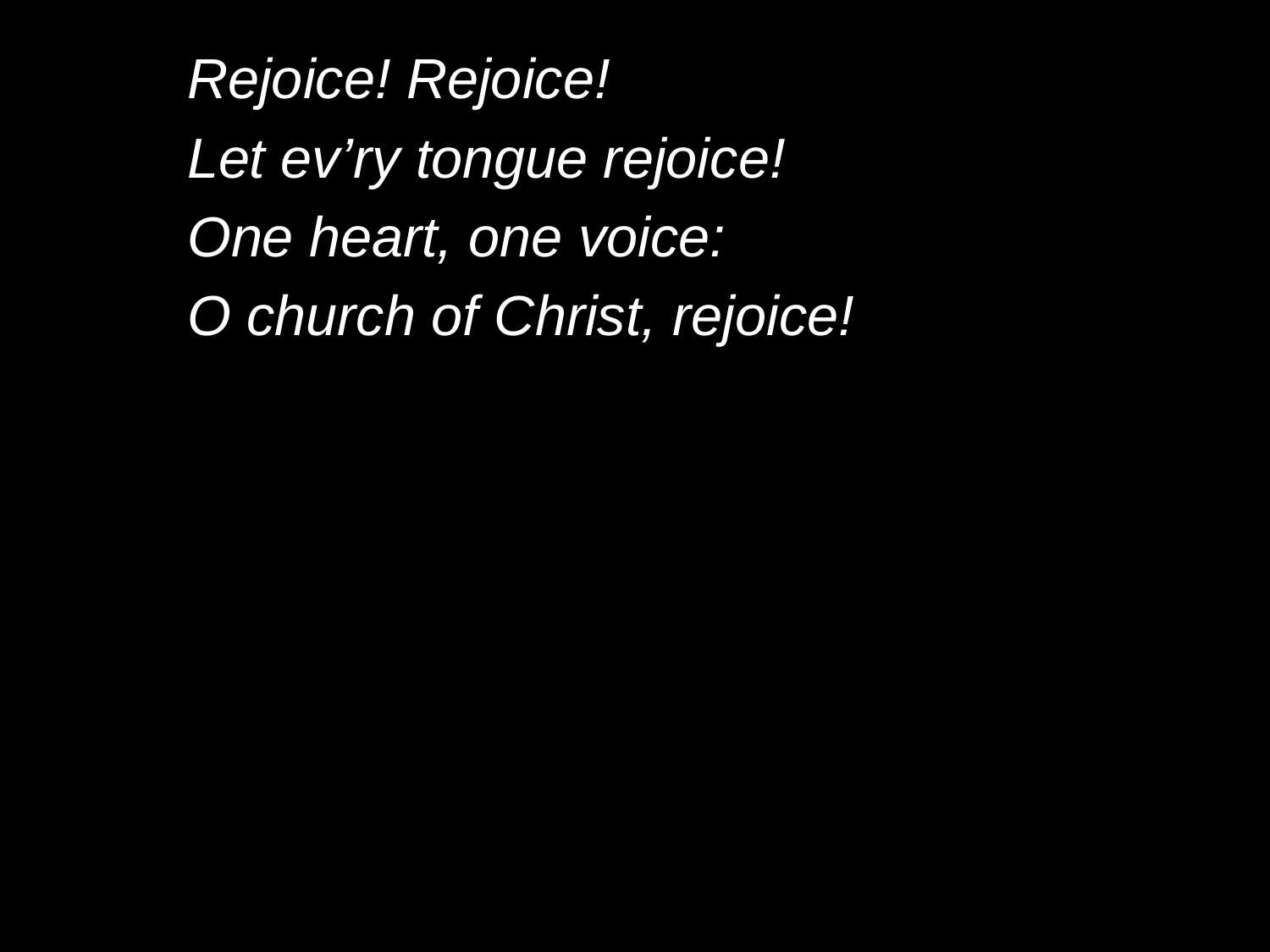

Rejoice! Rejoice!
	Let ev’ry tongue rejoice!
	One heart, one voice:
	O church of Christ, rejoice!